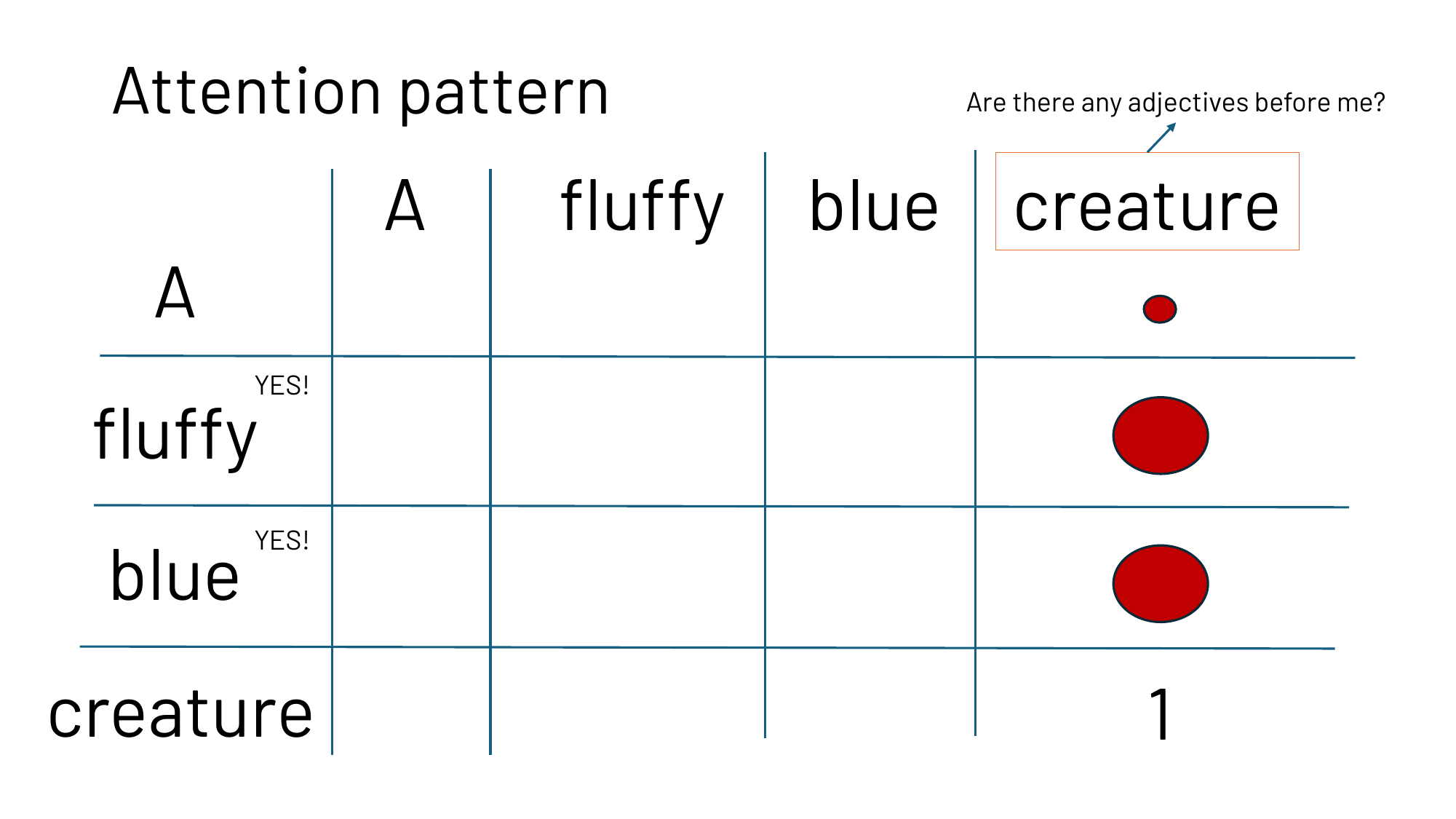

# Attention pattern
Are there any adjectives before me?
fluffy
blue
creature
A
A

YES!
fluffy

YES!
blue

creature
1